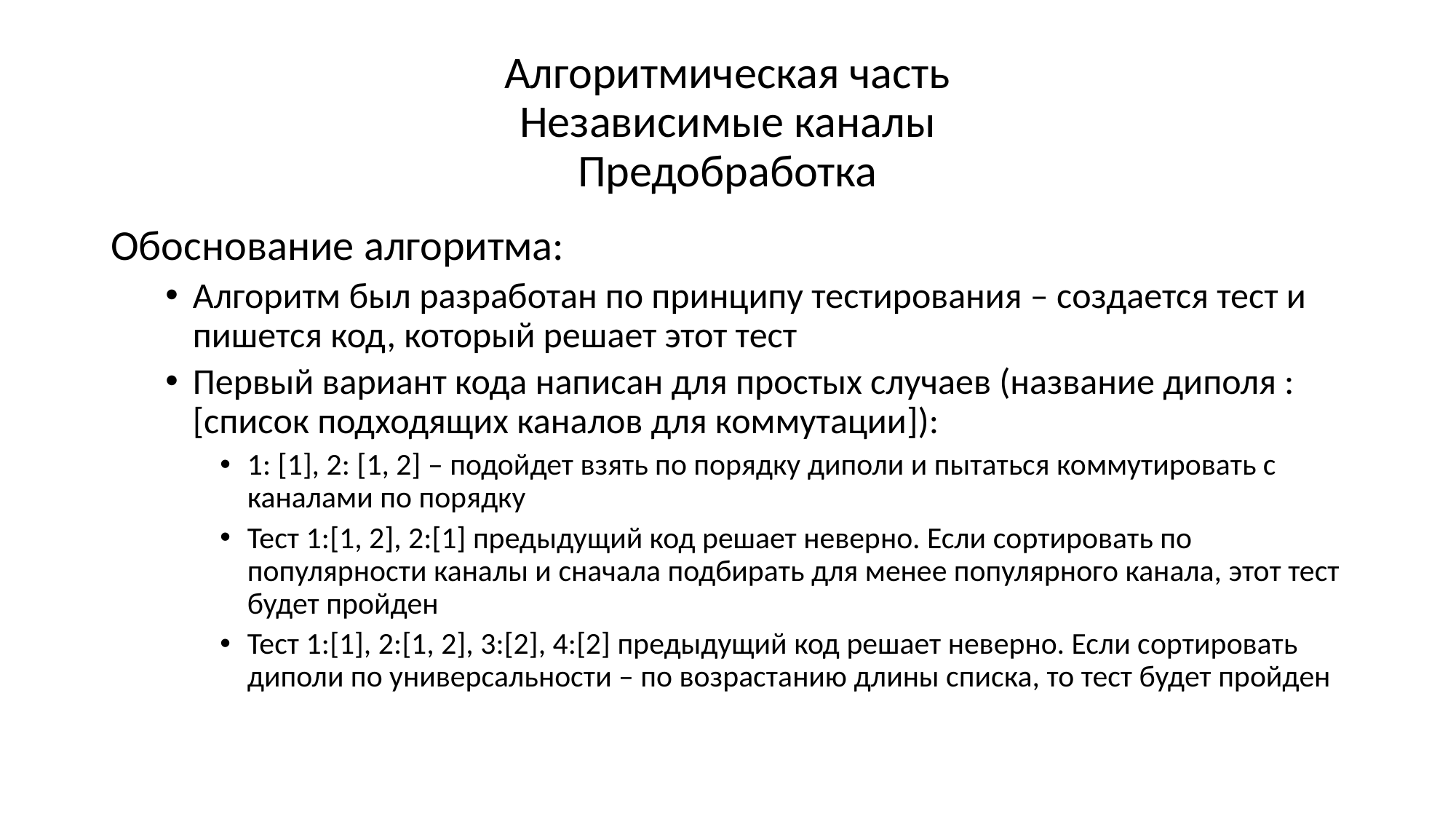

# Алгоритмическая часть Независимые каналы Предобработка
Обоснование алгоритма:
Алгоритм был разработан по принципу тестирования – создается тест и пишется код, который решает этот тест
Первый вариант кода написан для простых случаев (название диполя : [список подходящих каналов для коммутации]):
1: [1], 2: [1, 2] – подойдет взять по порядку диполи и пытаться коммутировать с каналами по порядку
Тест 1:[1, 2], 2:[1] предыдущий код решает неверно. Если сортировать по популярности каналы и сначала подбирать для менее популярного канала, этот тест будет пройден
Тест 1:[1], 2:[1, 2], 3:[2], 4:[2] предыдущий код решает неверно. Если сортировать диполи по универсальности – по возрастанию длины списка, то тест будет пройден